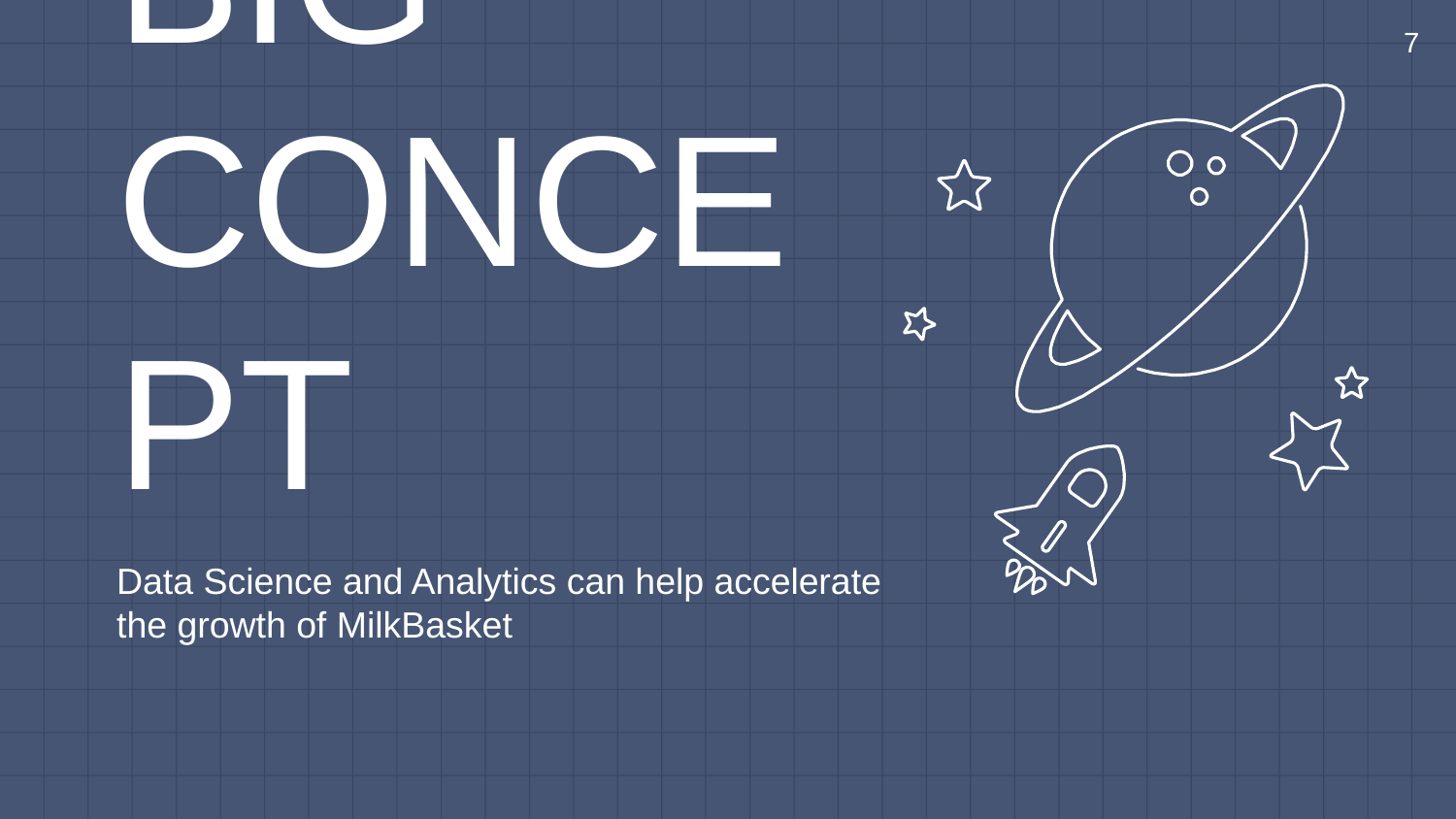

7

BIG CONCEPT

Data Science and Analytics can help accelerate the growth of MilkBasket